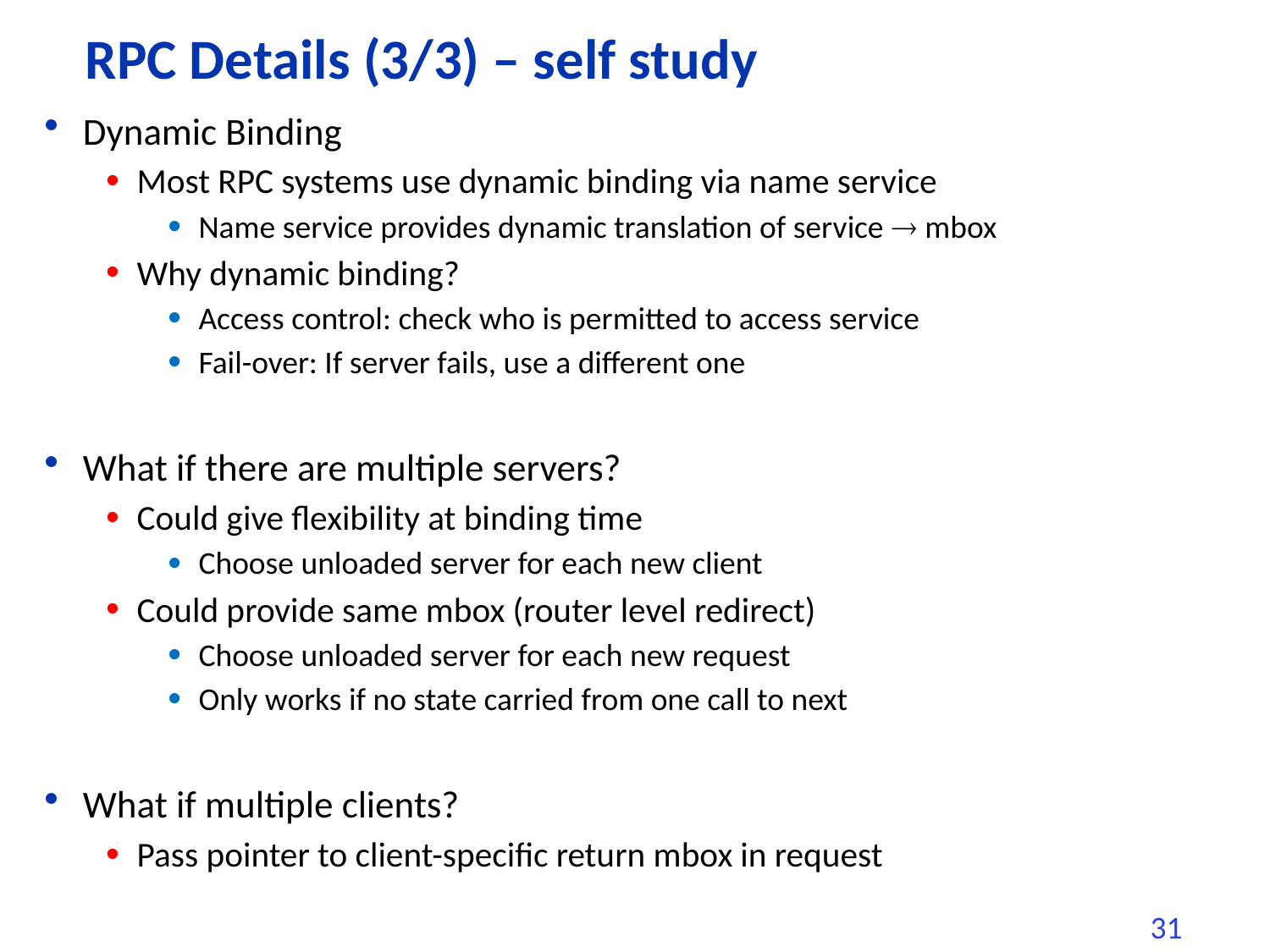

# RPC Details (3/3) – self study
Dynamic Binding
Most RPC systems use dynamic binding via name service
Name service provides dynamic translation of service → mbox
Why dynamic binding?
Access control: check who is permitted to access service
Fail-over: If server fails, use a different one

What if there are multiple servers?
Could give flexibility at binding time
Choose unloaded server for each new client
Could provide same mbox (router level redirect)
Choose unloaded server for each new request
Only works if no state carried from one call to next

What if multiple clients?
Pass pointer to client-specific return mbox in request